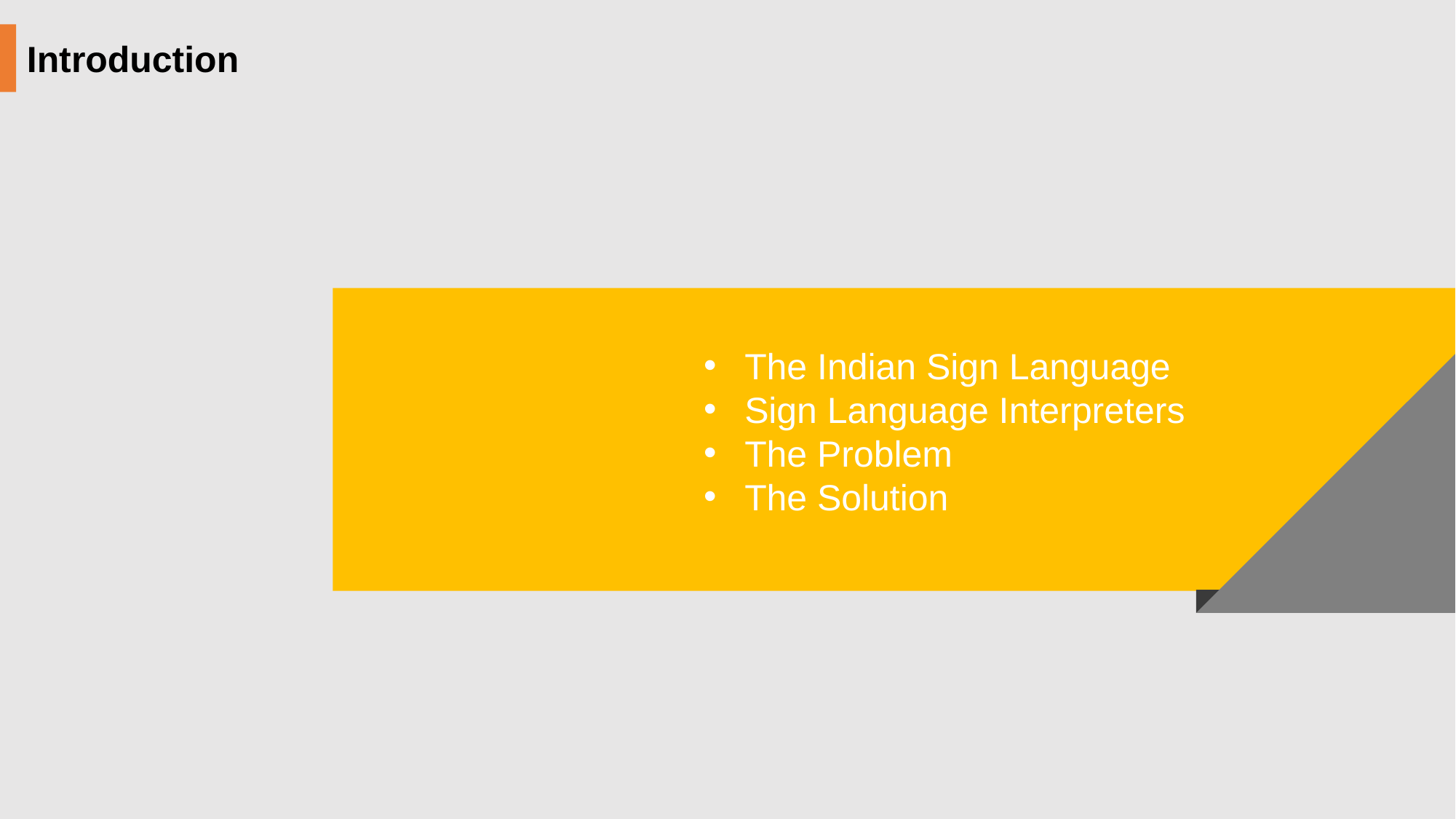

Introduction

The Indian Sign Language
Sign Language Interpreters
The Problem
The Solution